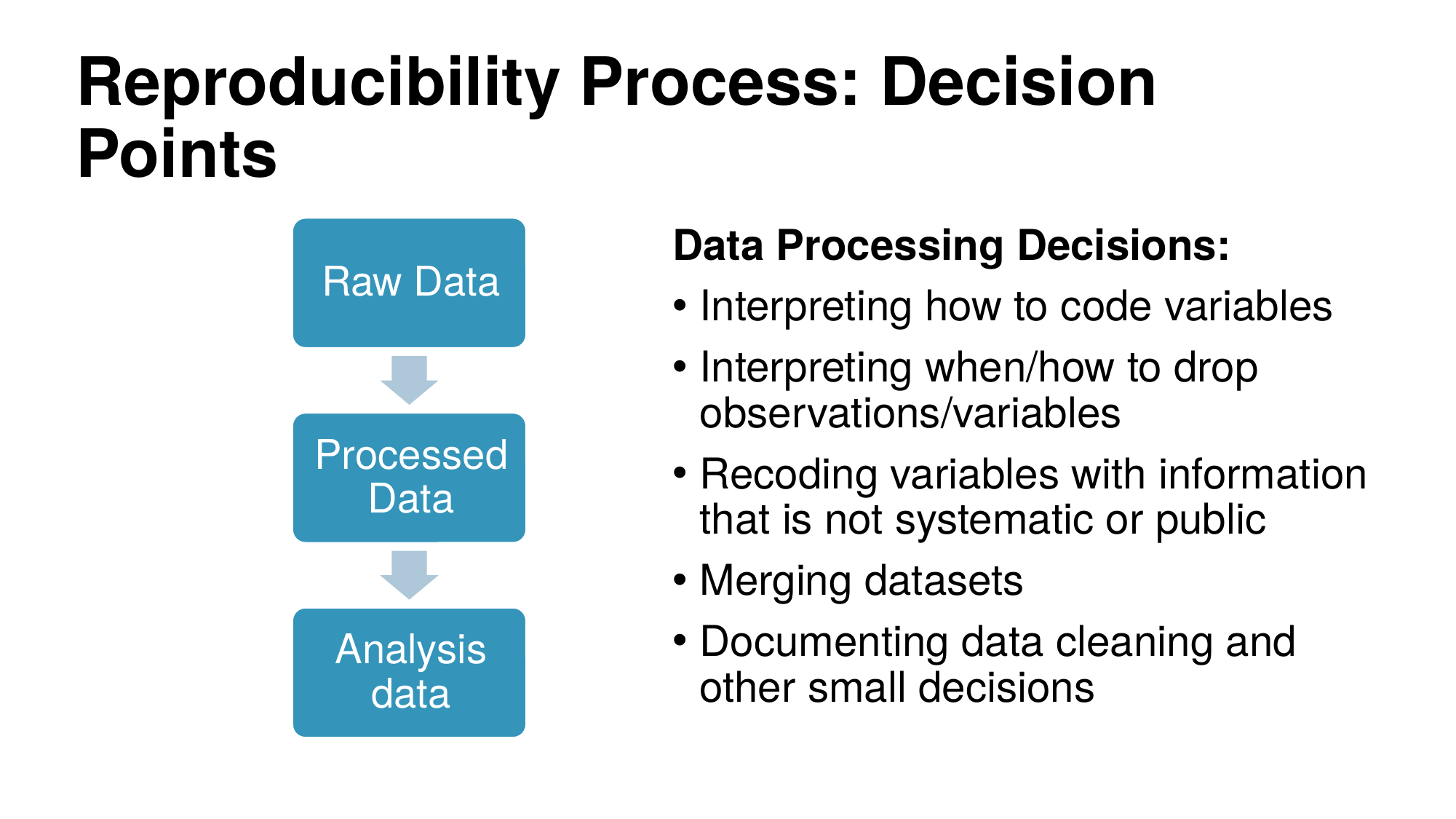

# Reproducibility Process: Decision Points
Raw Data

Processed Data

Analysis data
Data Processing Decisions:
Interpreting how to code variables
Interpreting when/how to drop observations/variables
Recoding variables with information that is not systematic or public
Merging datasets
Documenting data cleaning and other small decisions